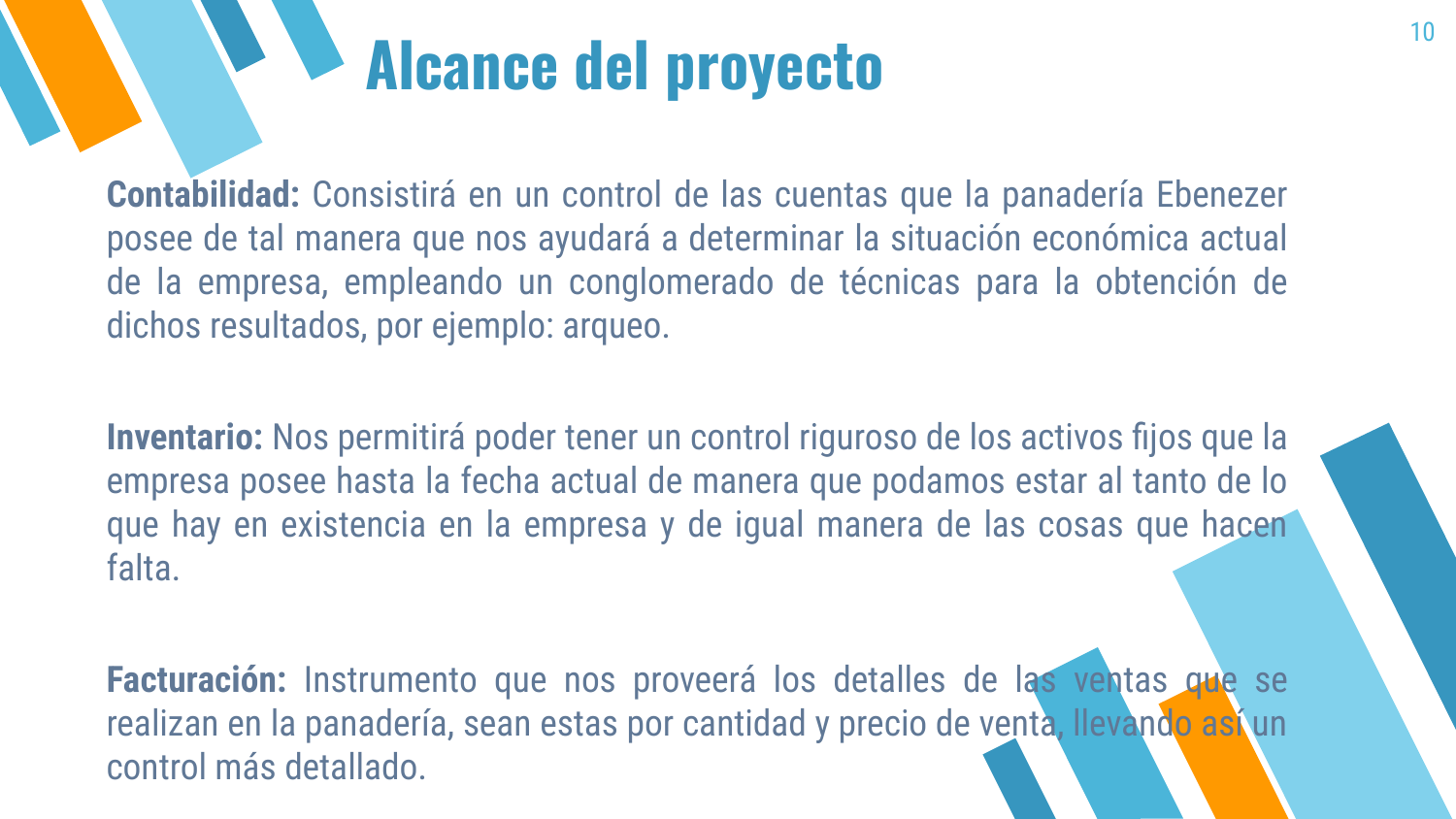

10
Alcance del proyecto
Contabilidad: Consistirá en un control de las cuentas que la panadería Ebenezer posee de tal manera que nos ayudará a determinar la situación económica actual de la empresa, empleando un conglomerado de técnicas para la obtención de dichos resultados, por ejemplo: arqueo.

Inventario: Nos permitirá poder tener un control riguroso de los activos fijos que la empresa posee hasta la fecha actual de manera que podamos estar al tanto de lo que hay en existencia en la empresa y de igual manera de las cosas que hacen falta.

Facturación: Instrumento que nos proveerá los detalles de las ventas que se realizan en la panadería, sean estas por cantidad y precio de venta, llevando así un control más detallado.